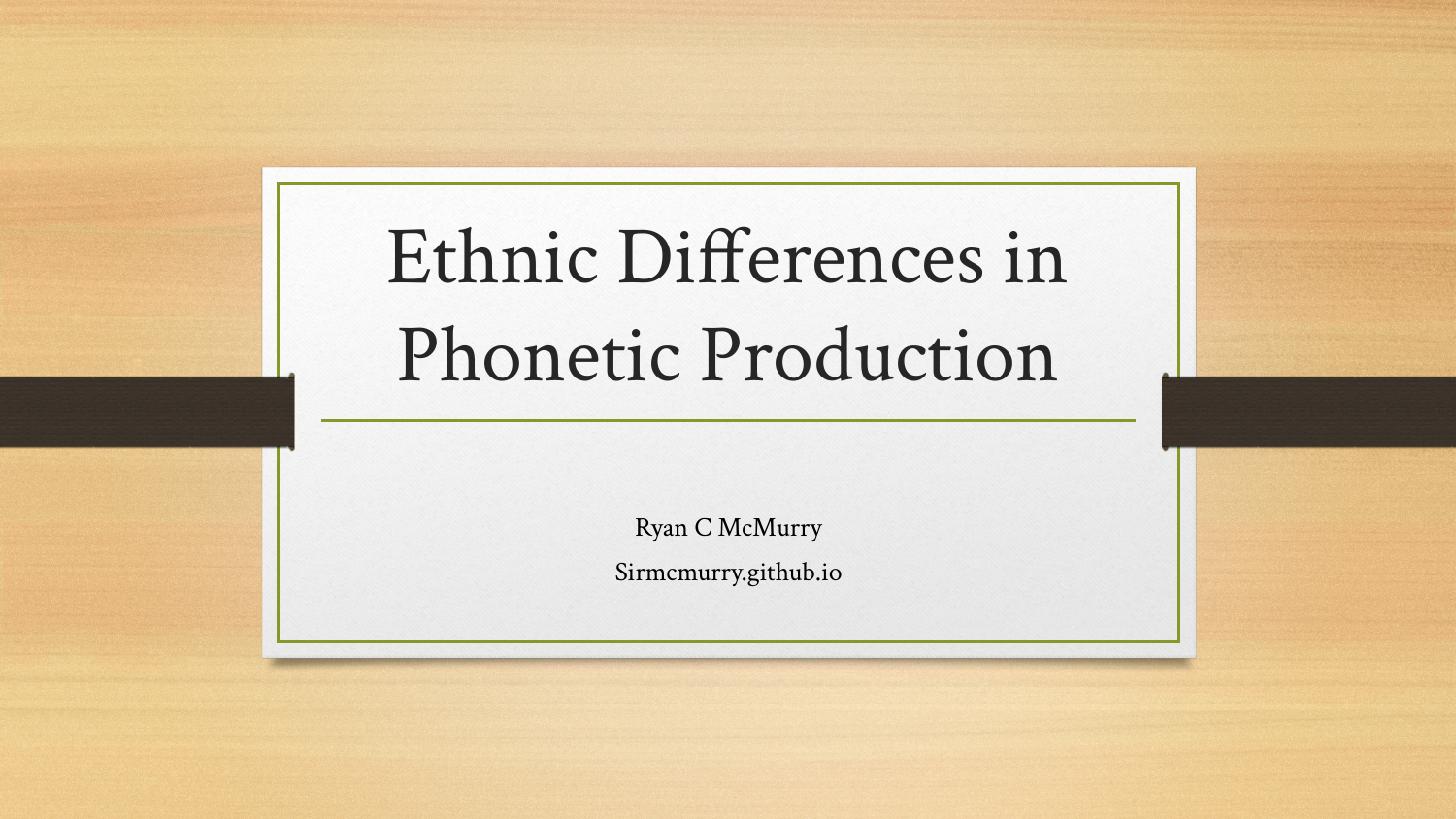

# Ethnic Differences in Phonetic Production
Ryan C McMurry
Sirmcmurry.github.io